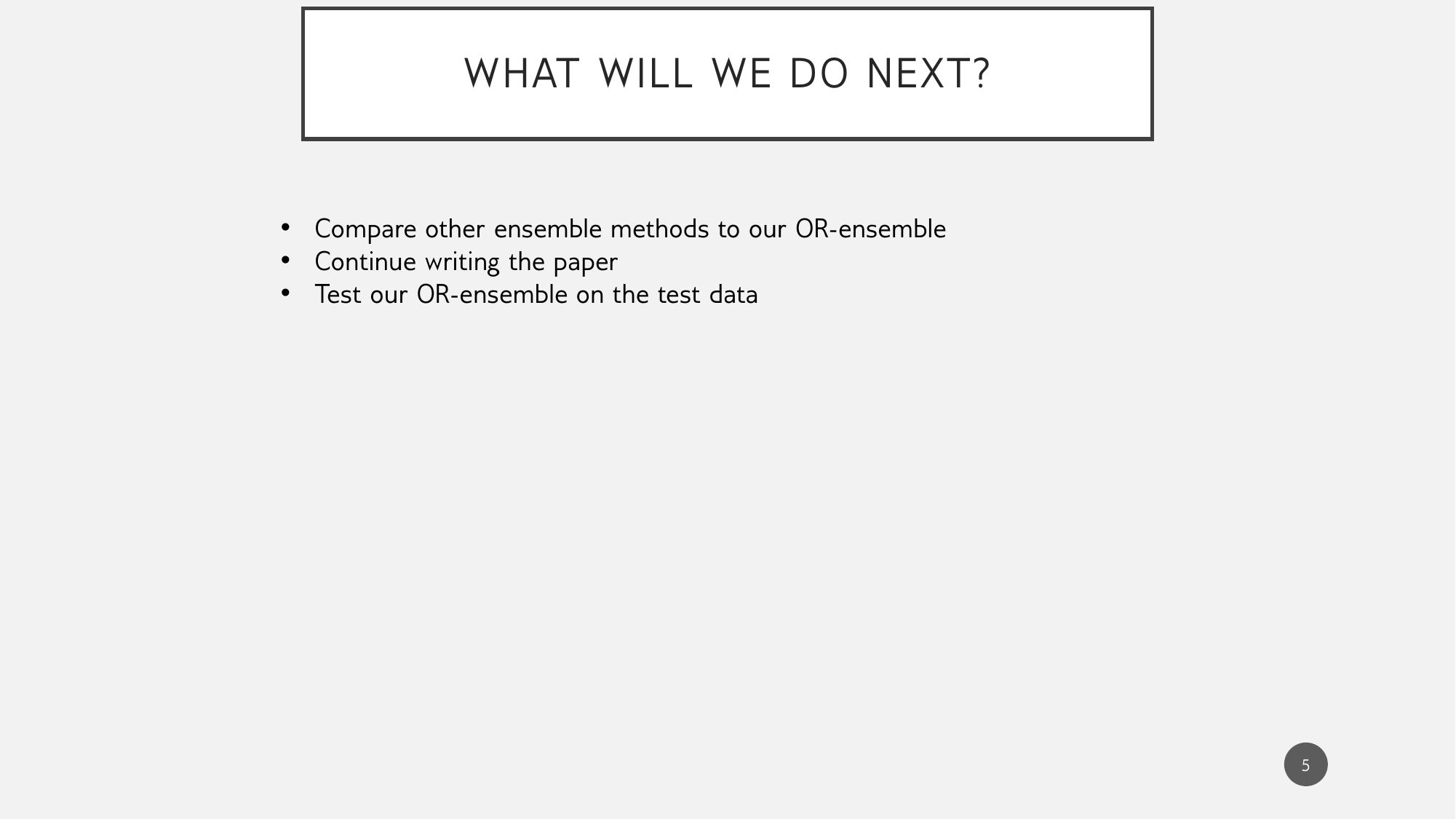

# What will we do next?
Compare other ensemble methods to our OR-ensemble
Continue writing the paper
Test our OR-ensemble on the test data

5